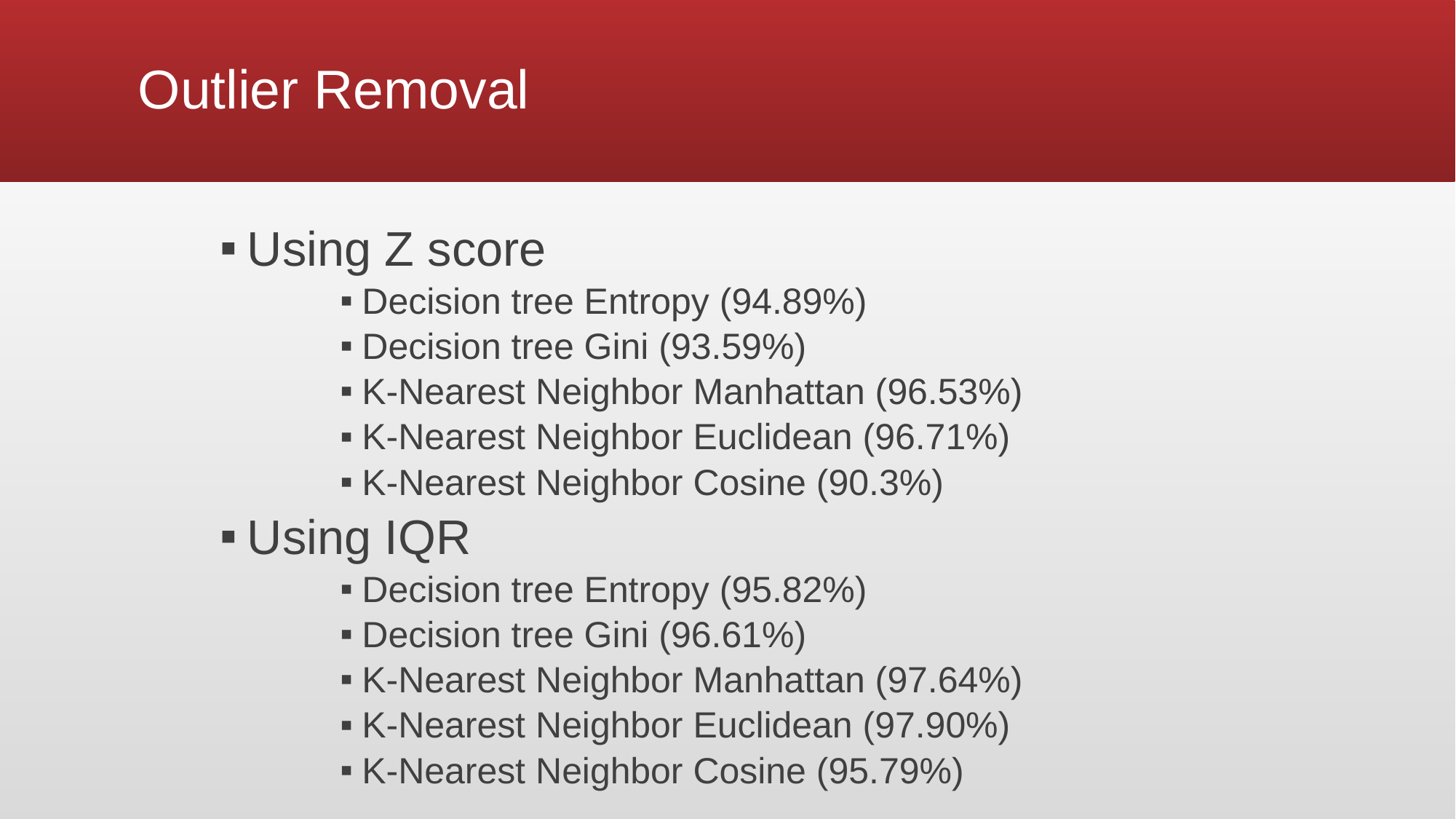

# Outlier Removal
Using Z score
Decision tree Entropy (94.89%)
Decision tree Gini (93.59%)
K-Nearest Neighbor Manhattan (96.53%)
K-Nearest Neighbor Euclidean (96.71%)
K-Nearest Neighbor Cosine (90.3%)
Using IQR
Decision tree Entropy (95.82%)
Decision tree Gini (96.61%)
K-Nearest Neighbor Manhattan (97.64%)
K-Nearest Neighbor Euclidean (97.90%)
K-Nearest Neighbor Cosine (95.79%)